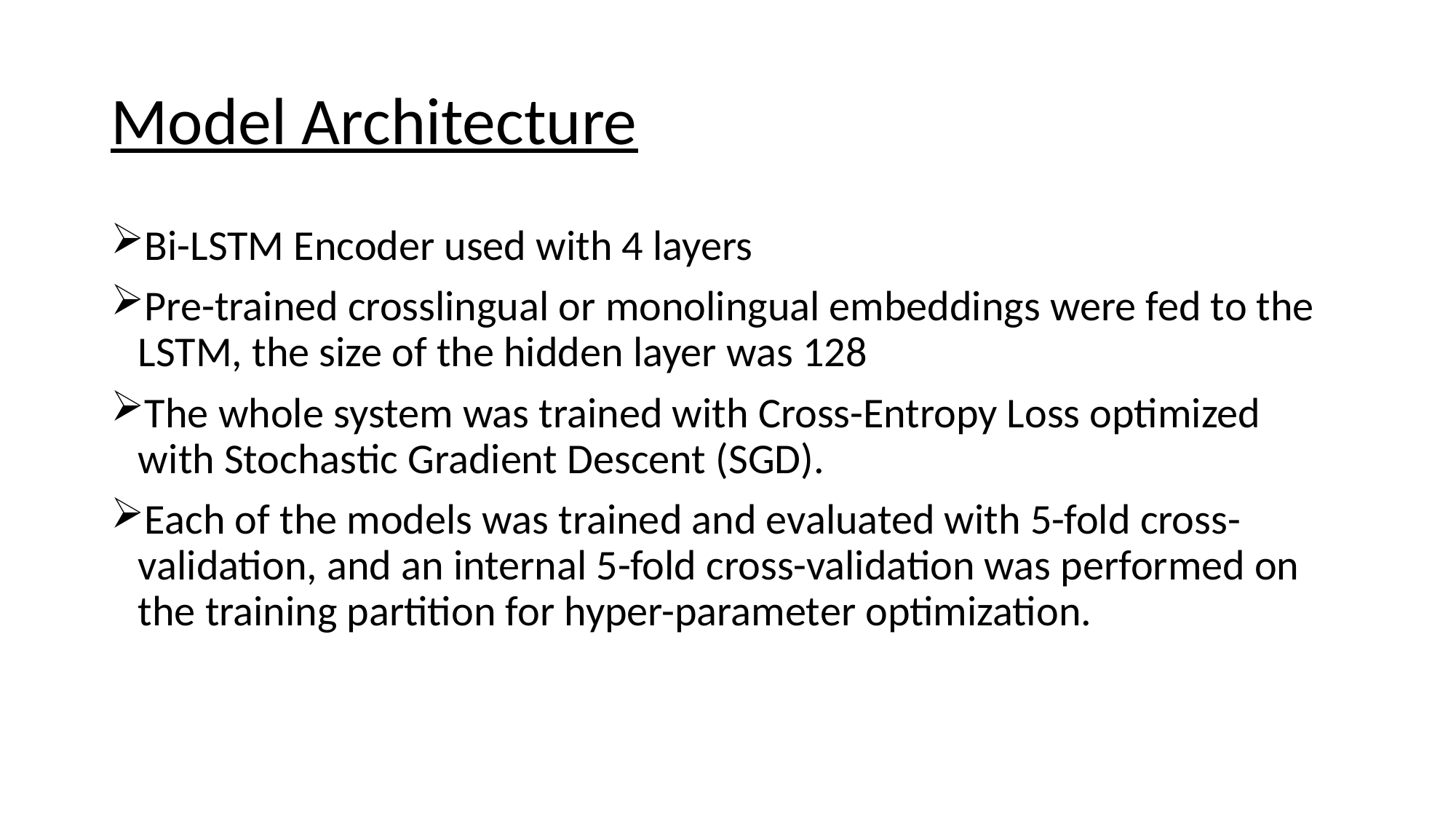

# Model Architecture
Bi-LSTM Encoder used with 4 layers
Pre-trained crosslingual or monolingual embeddings were fed to the LSTM, the size of the hidden layer was 128
The whole system was trained with Cross-Entropy Loss optimized with Stochastic Gradient Descent (SGD).
Each of the models was trained and evaluated with 5-fold cross-validation, and an internal 5-fold cross-validation was performed on the training partition for hyper-parameter optimization.